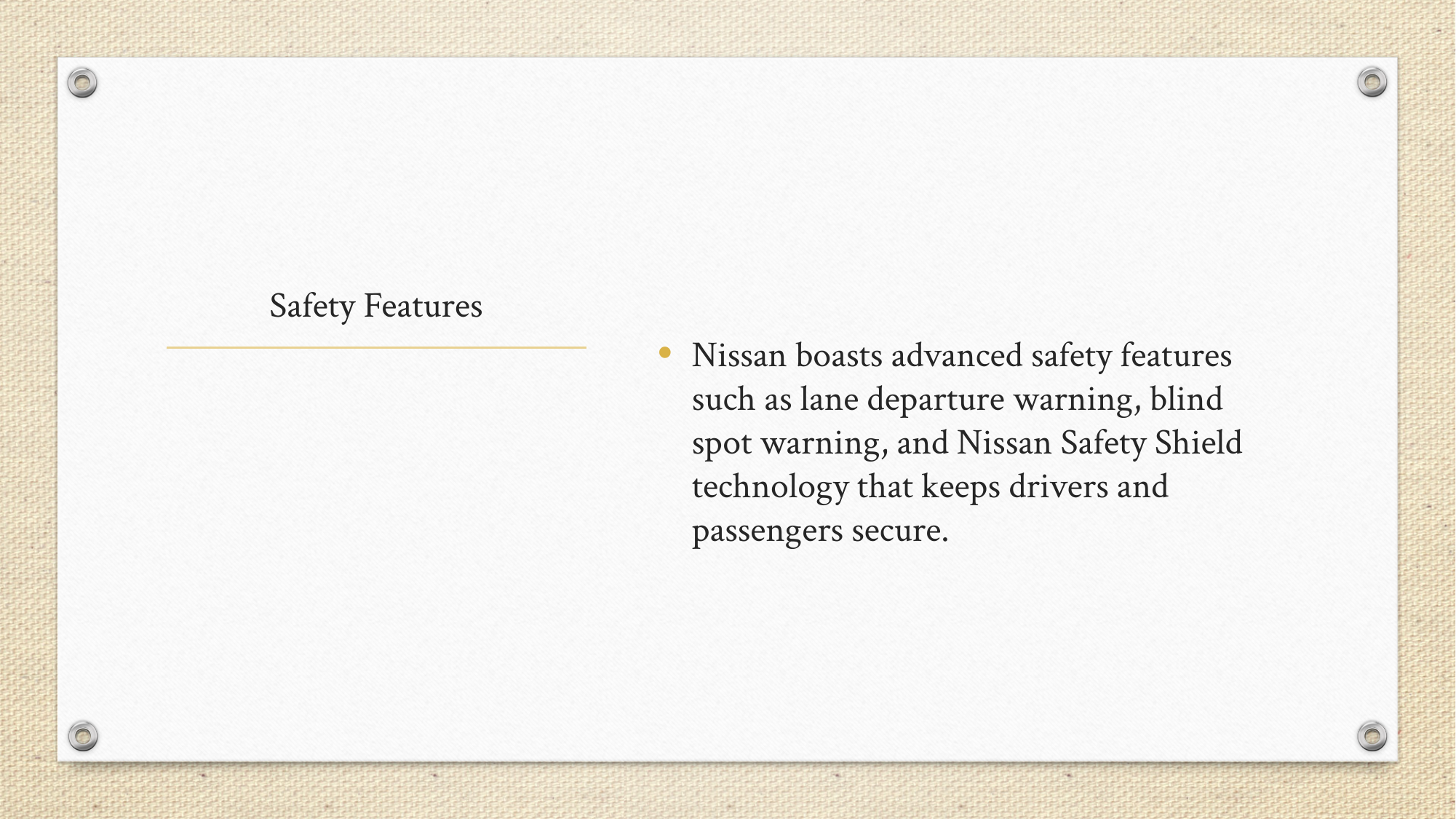

Nissan boasts advanced safety features such as lane departure warning, blind spot warning, and Nissan Safety Shield technology that keeps drivers and passengers secure.
# Safety Features